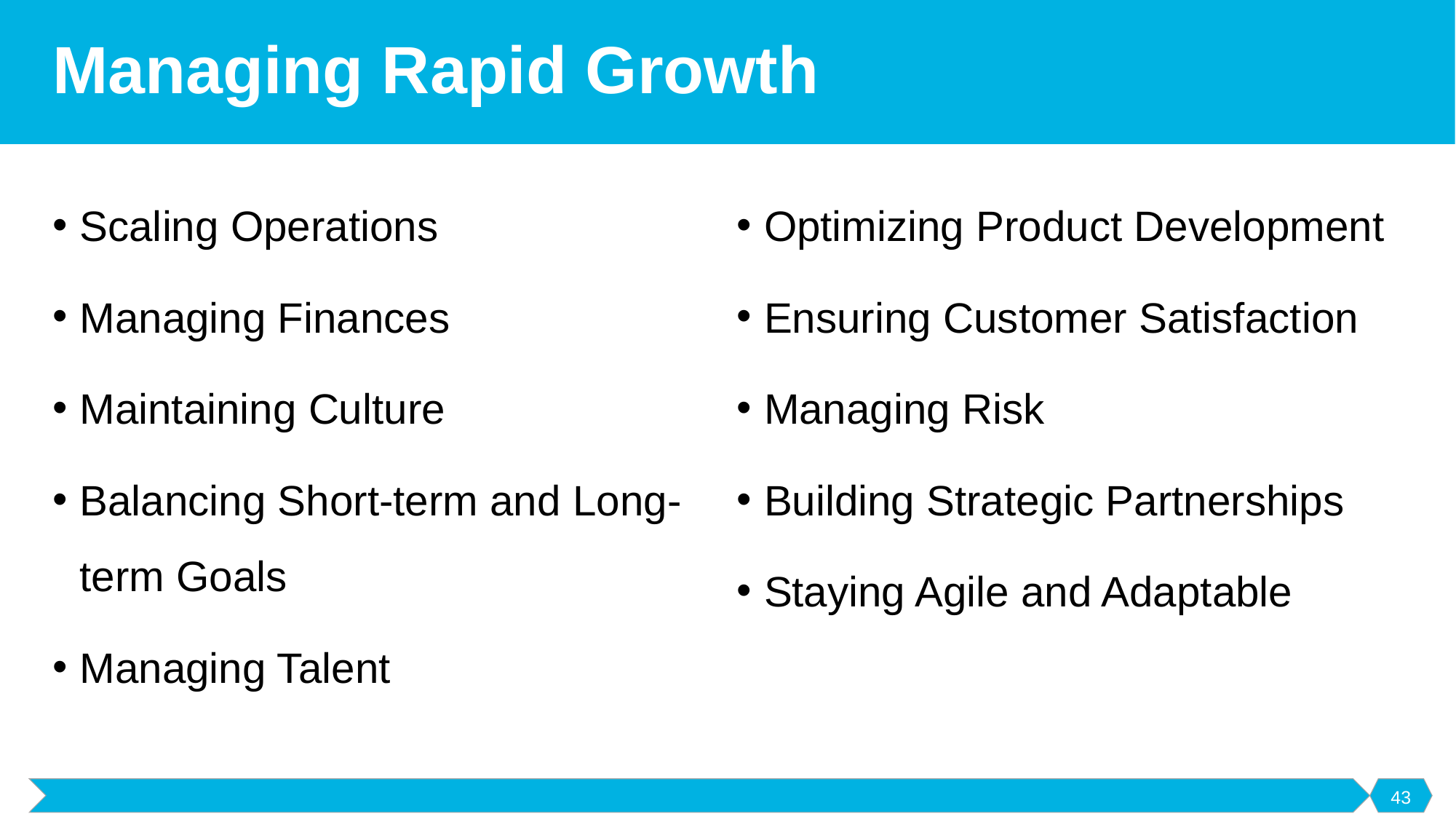

# Managing Rapid Growth
Scaling Operations
Managing Finances
Maintaining Culture
Balancing Short-term and Long-term Goals
Managing Talent
Optimizing Product Development
Ensuring Customer Satisfaction
Managing Risk
Building Strategic Partnerships
Staying Agile and Adaptable
43